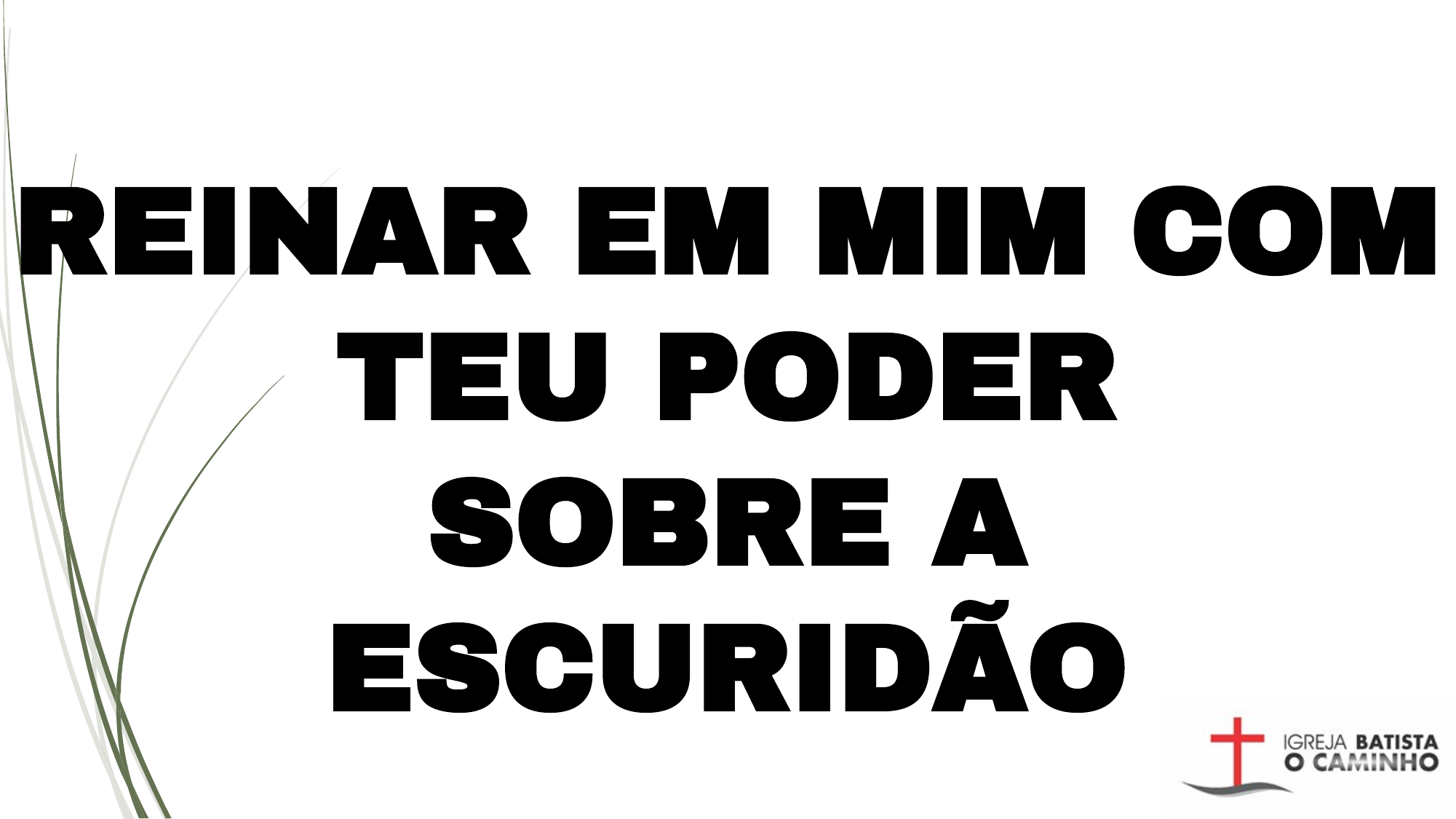

# REINAR EM MIM COM TEU PODER SOBRE A ESCURIDÃO